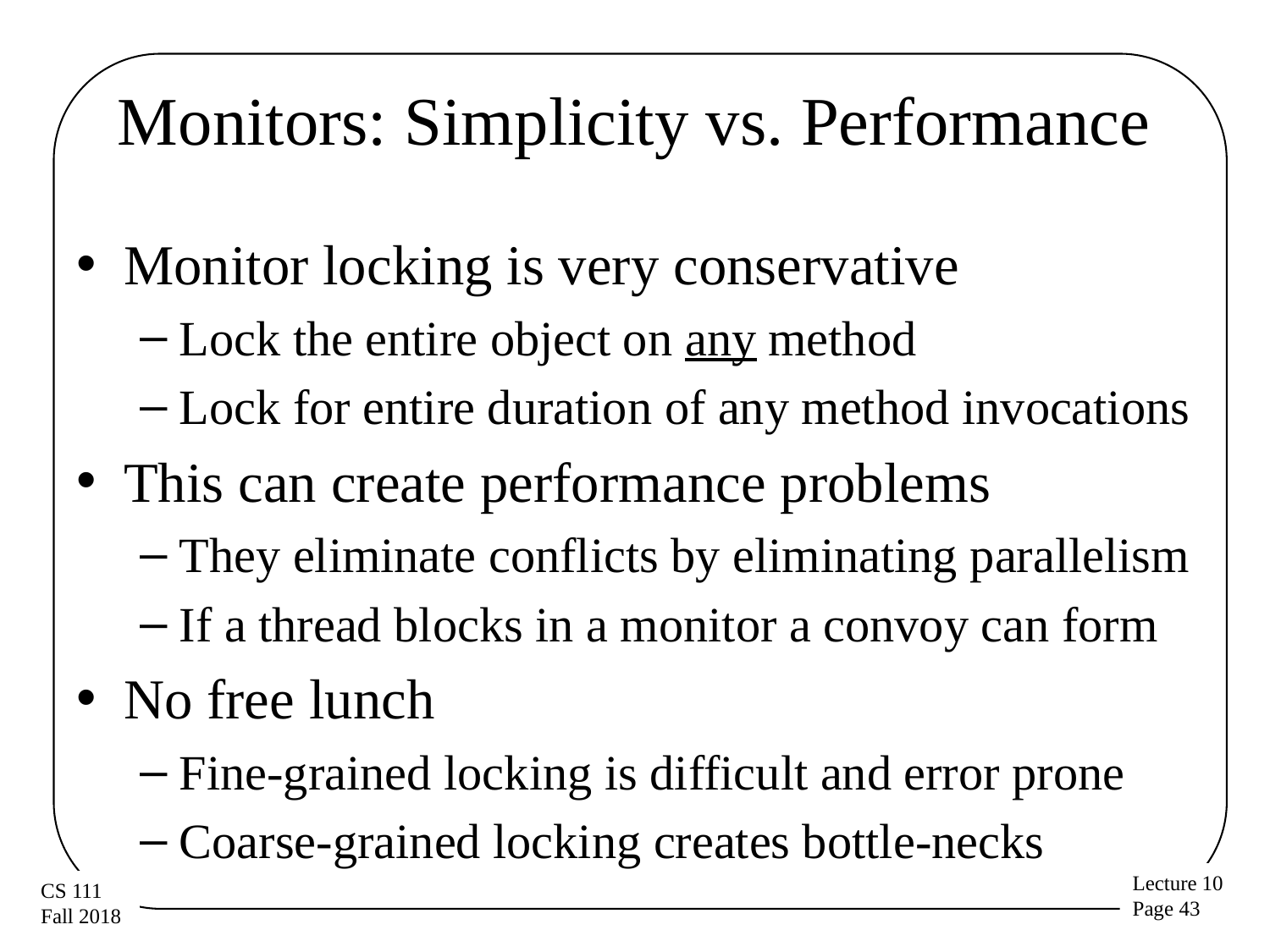

# Monitors: Simplicity vs. Performance
Monitor locking is very conservative
Lock the entire object on any method
Lock for entire duration of any method invocations
This can create performance problems
They eliminate conflicts by eliminating parallelism
If a thread blocks in a monitor a convoy can form
No free lunch
Fine-grained locking is difficult and error prone
Coarse-grained locking creates bottle-necks